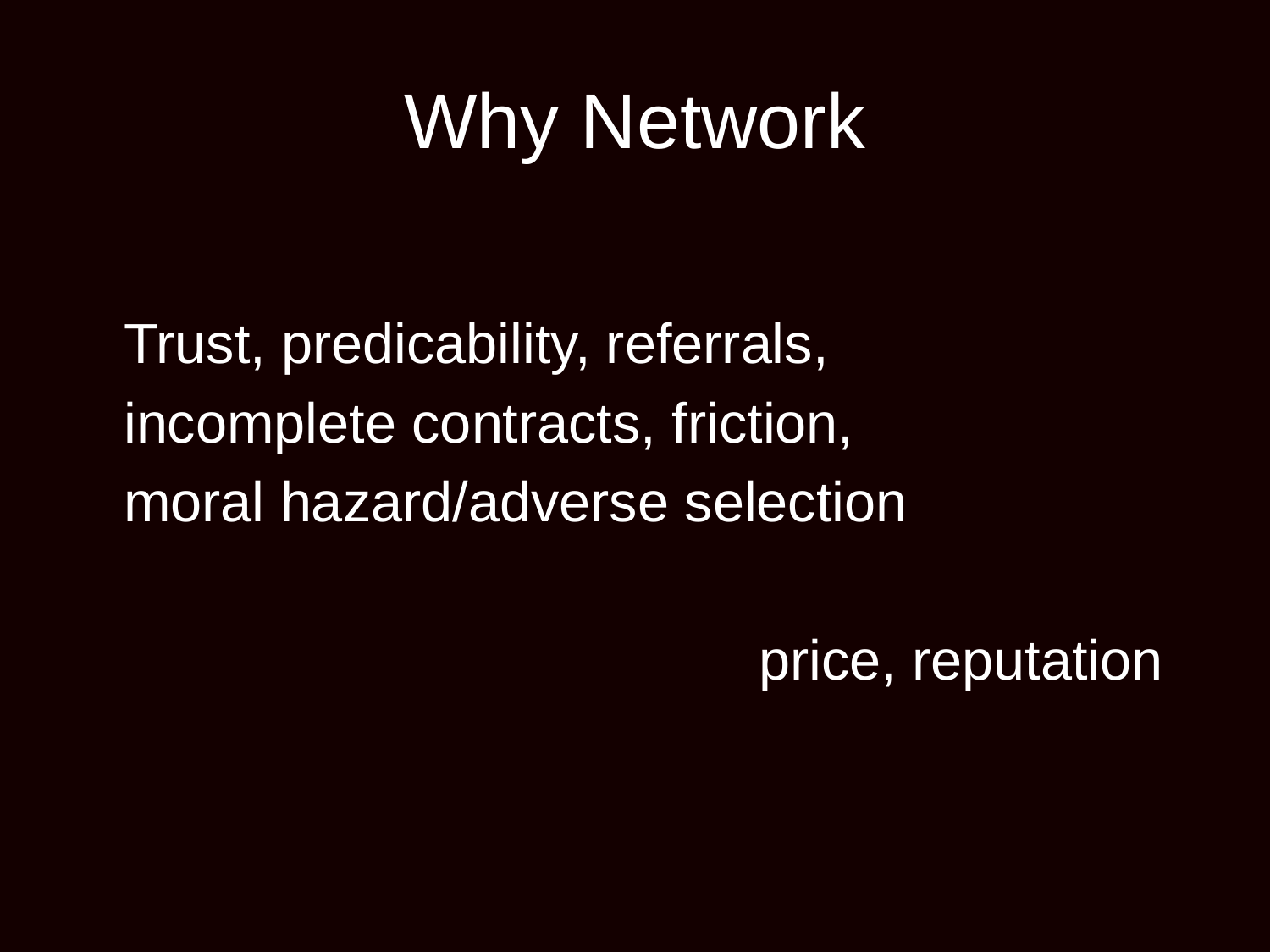

# Why Network

	Trust, predicability, referrals,
	incomplete contracts, friction,
	moral hazard/adverse selection

						price, reputation